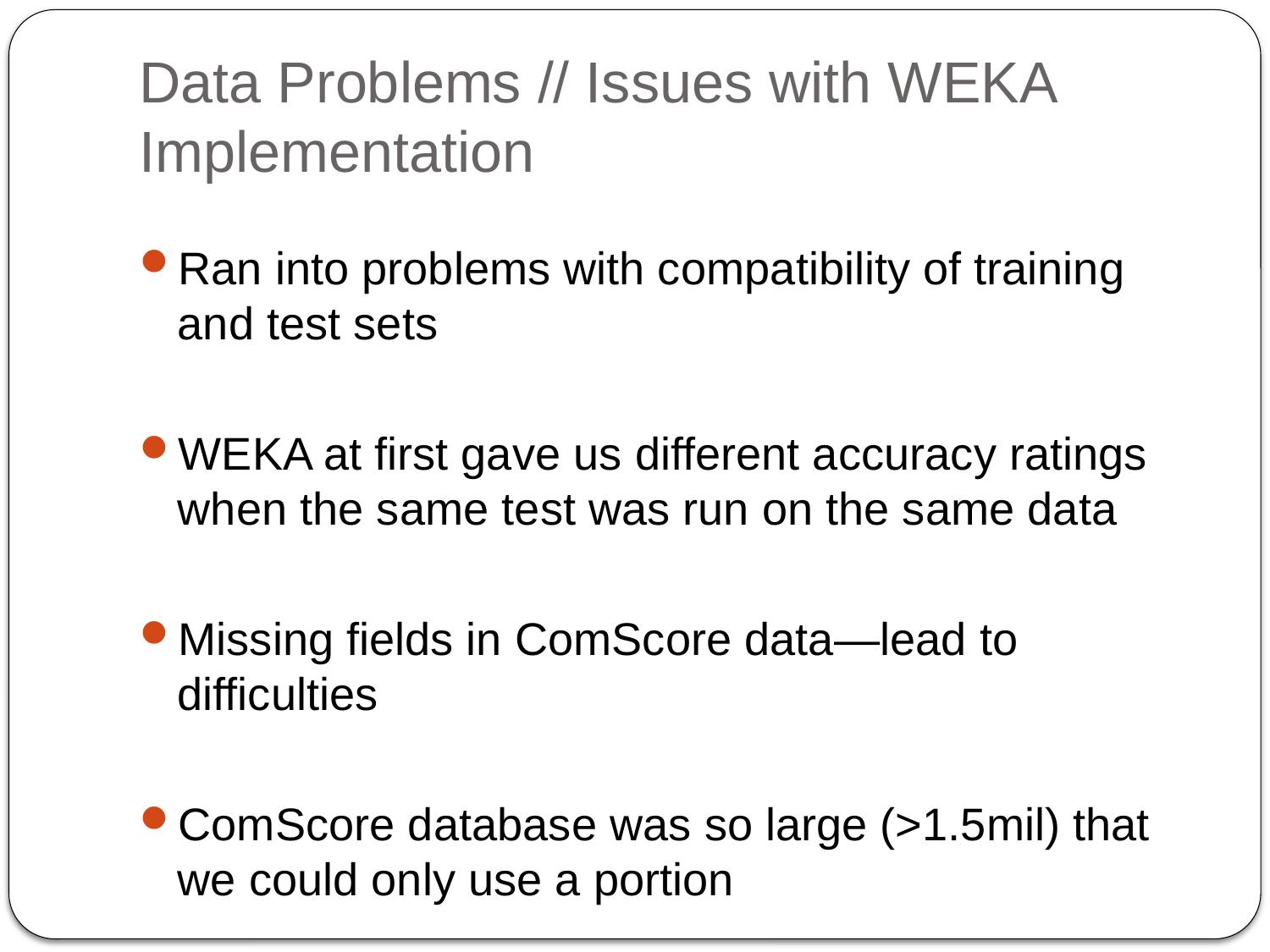

# Data Problems // Issues with WEKA Implementation
Ran into problems with compatibility of training and test sets

WEKA at first gave us different accuracy ratings when the same test was run on the same data

Missing fields in ComScore data—lead to difficulties

ComScore database was so large (>1.5mil) that we could only use a portion